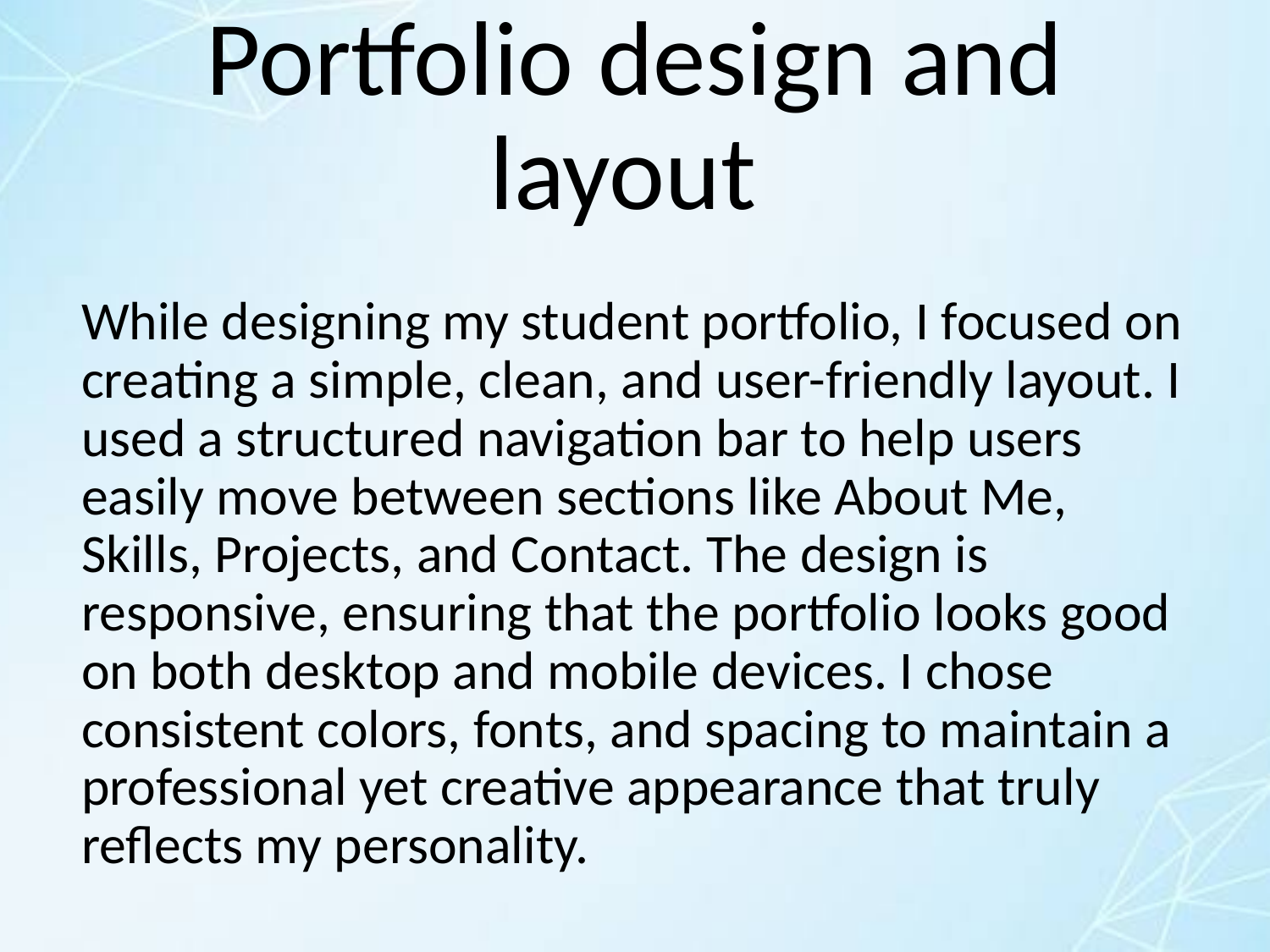

# Portfolio design and layout
While designing my student portfolio, I focused on creating a simple, clean, and user-friendly layout. I used a structured navigation bar to help users easily move between sections like About Me, Skills, Projects, and Contact. The design is responsive, ensuring that the portfolio looks good on both desktop and mobile devices. I chose consistent colors, fonts, and spacing to maintain a professional yet creative appearance that truly reflects my personality.